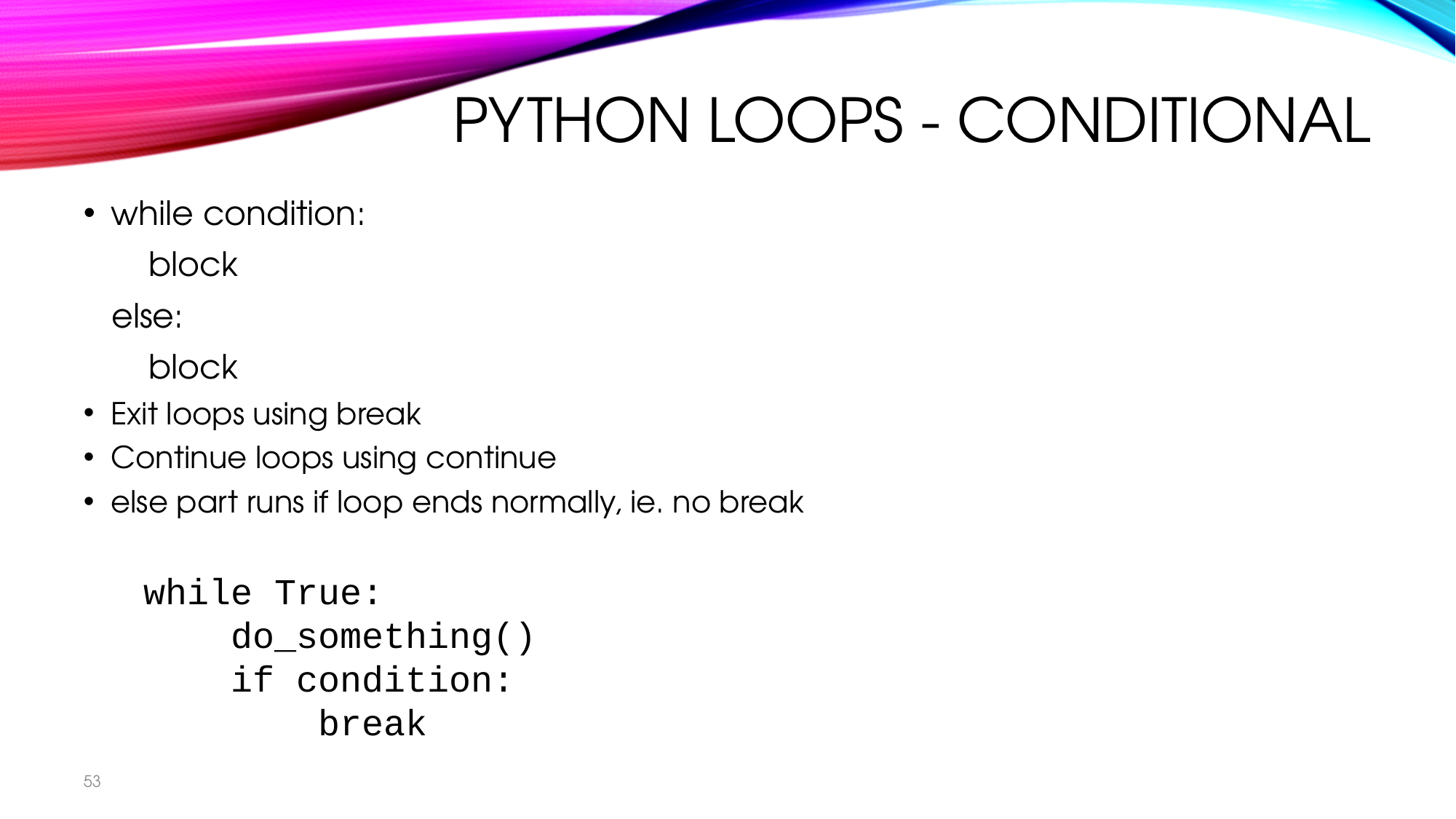

# Python Loops - Conditional
while condition:
       block
   else:
       block
Exit loops using break
Continue loops using continue
else part runs if loop ends normally, ie. no break

while True:
    do_something()
    if condition:
        break

53